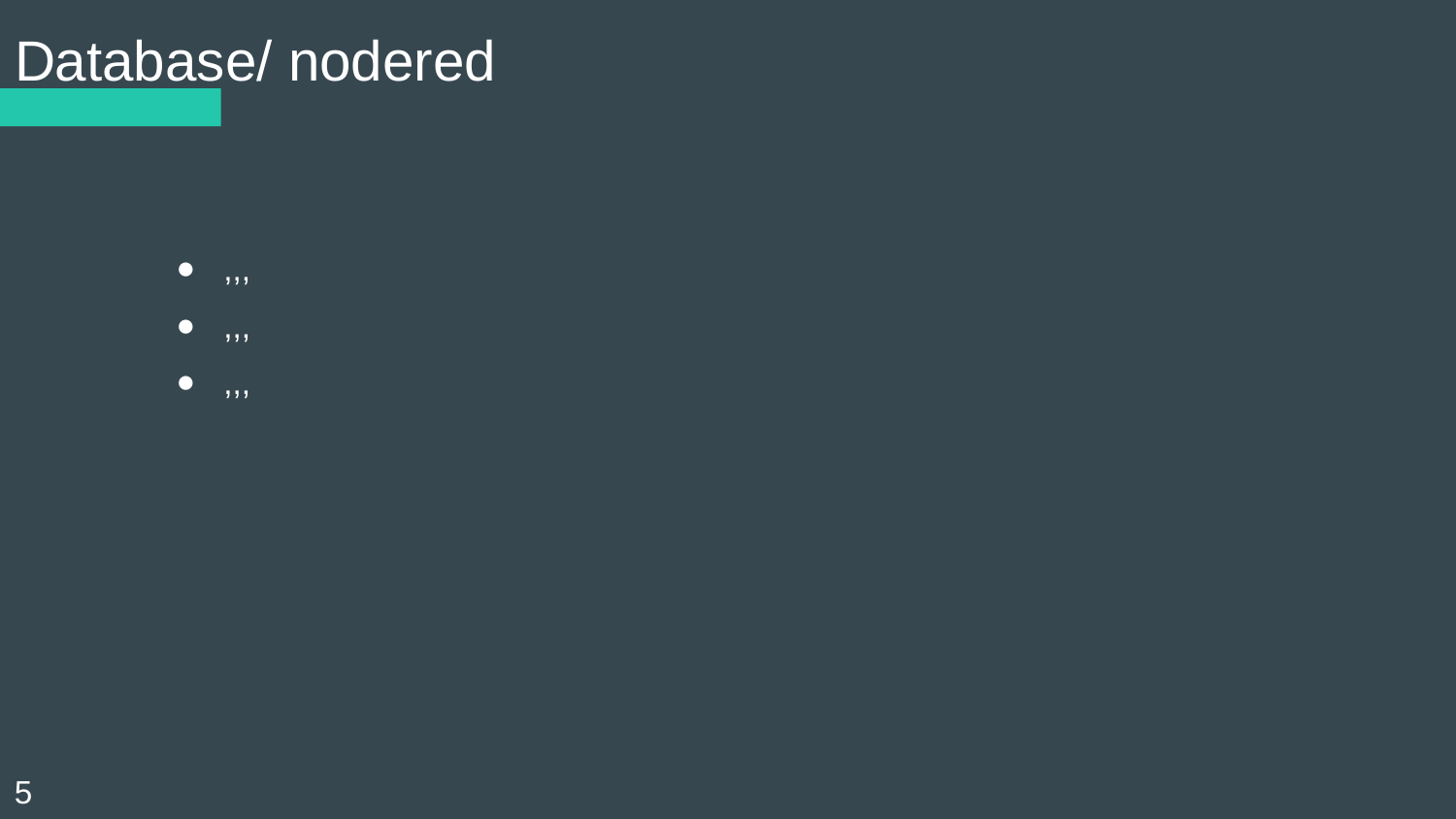

# Database/ nodered

,,,
,,,
,,,

5